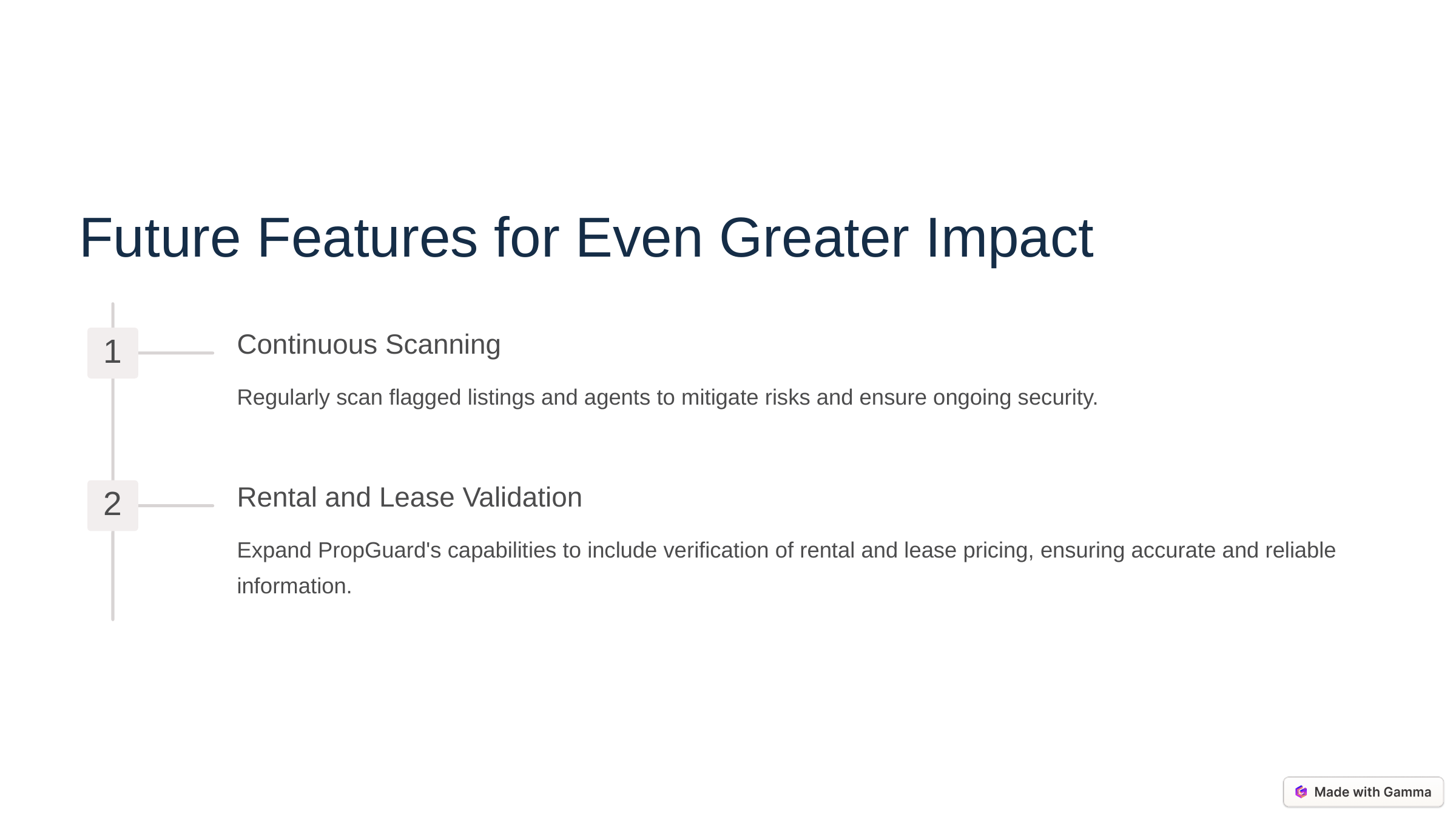

Future Features for Even Greater Impact

Continuous Scanning

1

Regularly scan flagged listings and agents to mitigate risks and ensure ongoing security.
Rental and Lease Validation

2

Expand PropGuard's capabilities to include verification of rental and lease pricing, ensuring accurate and reliable information.